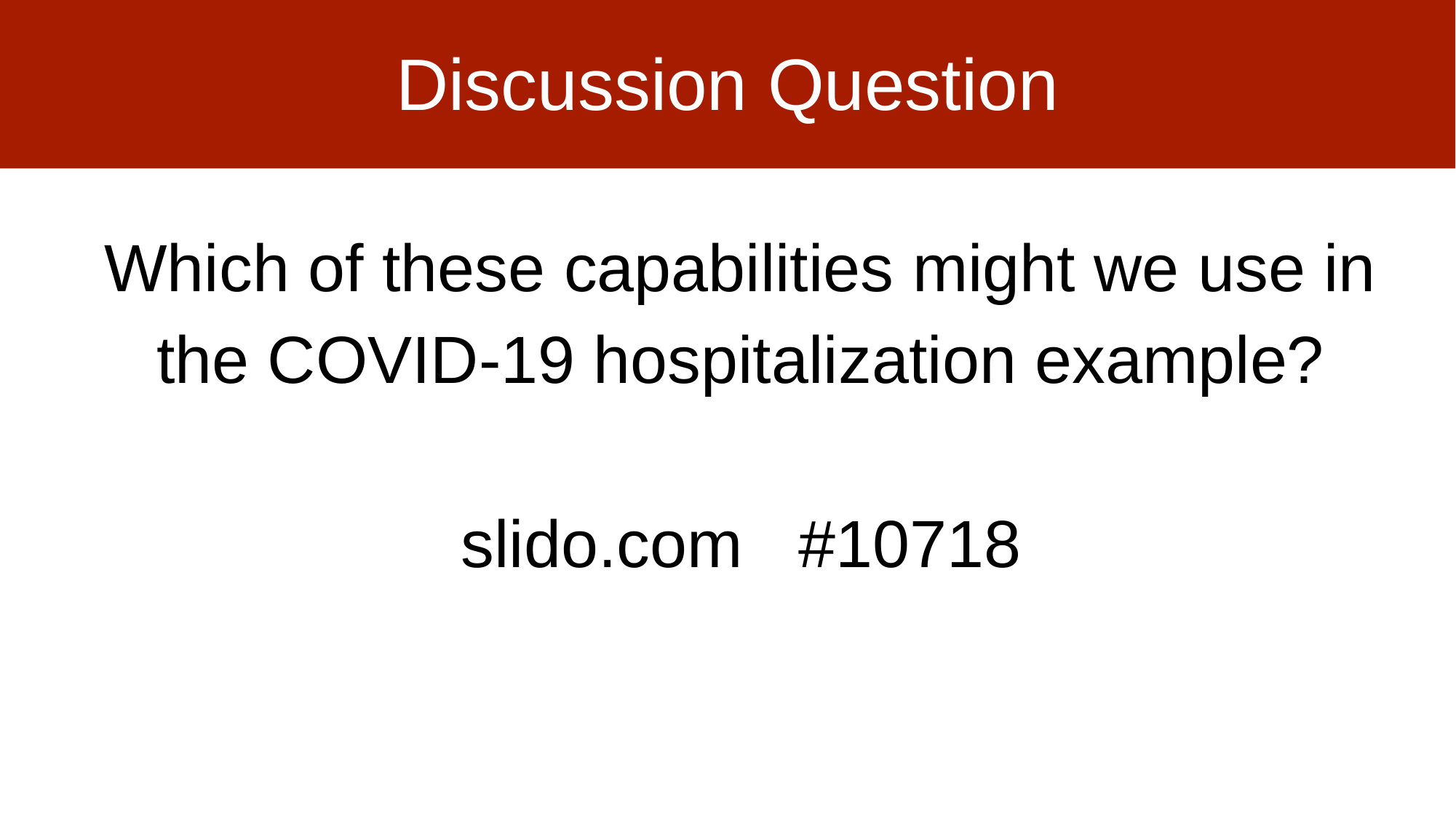

# Discussion Question
Which of these capabilities might we use in the COVID-19 hospitalization example?

slido.com   #10718